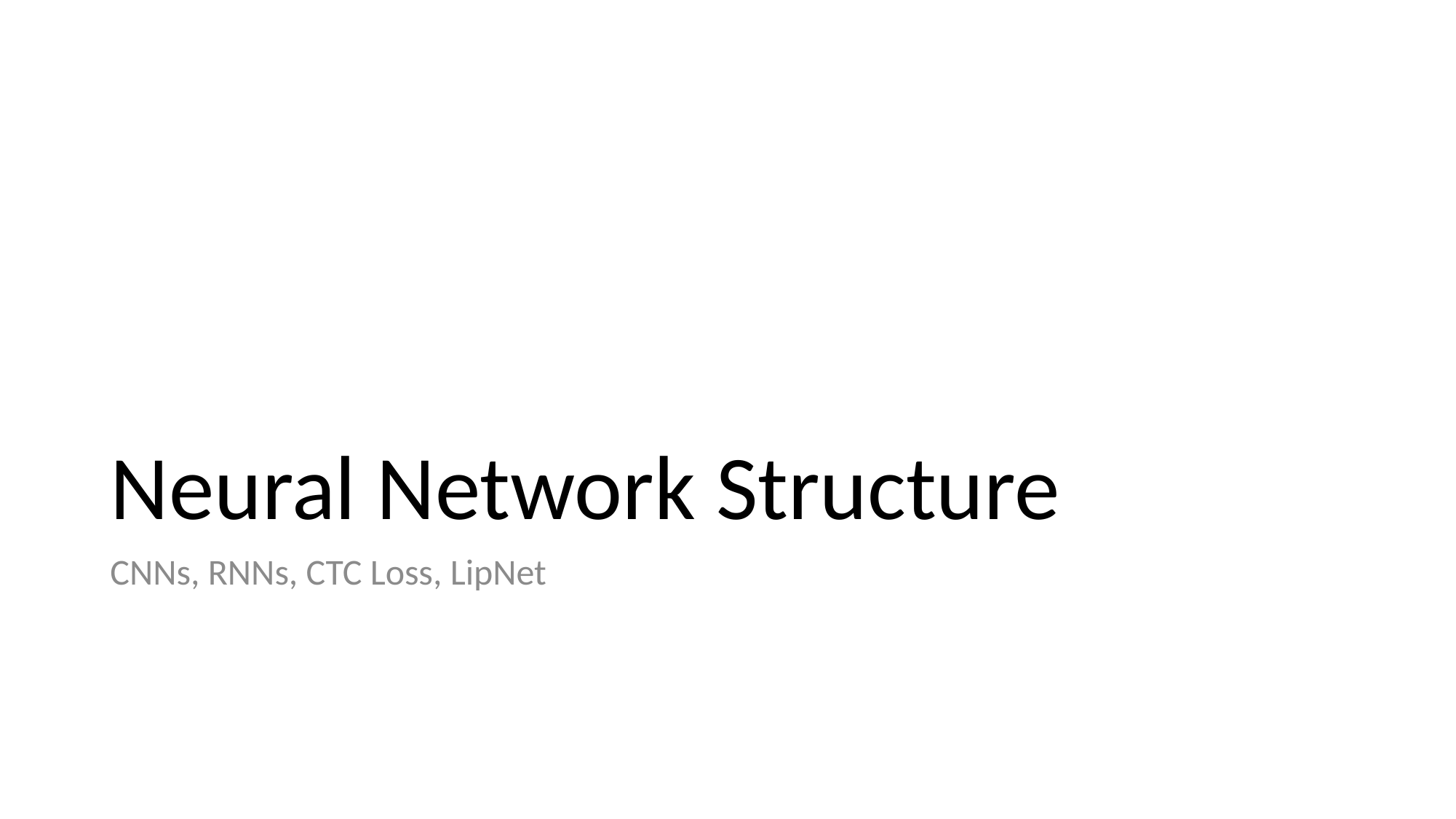

# Neural Network Structure
CNNs, RNNs, CTC Loss, LipNet